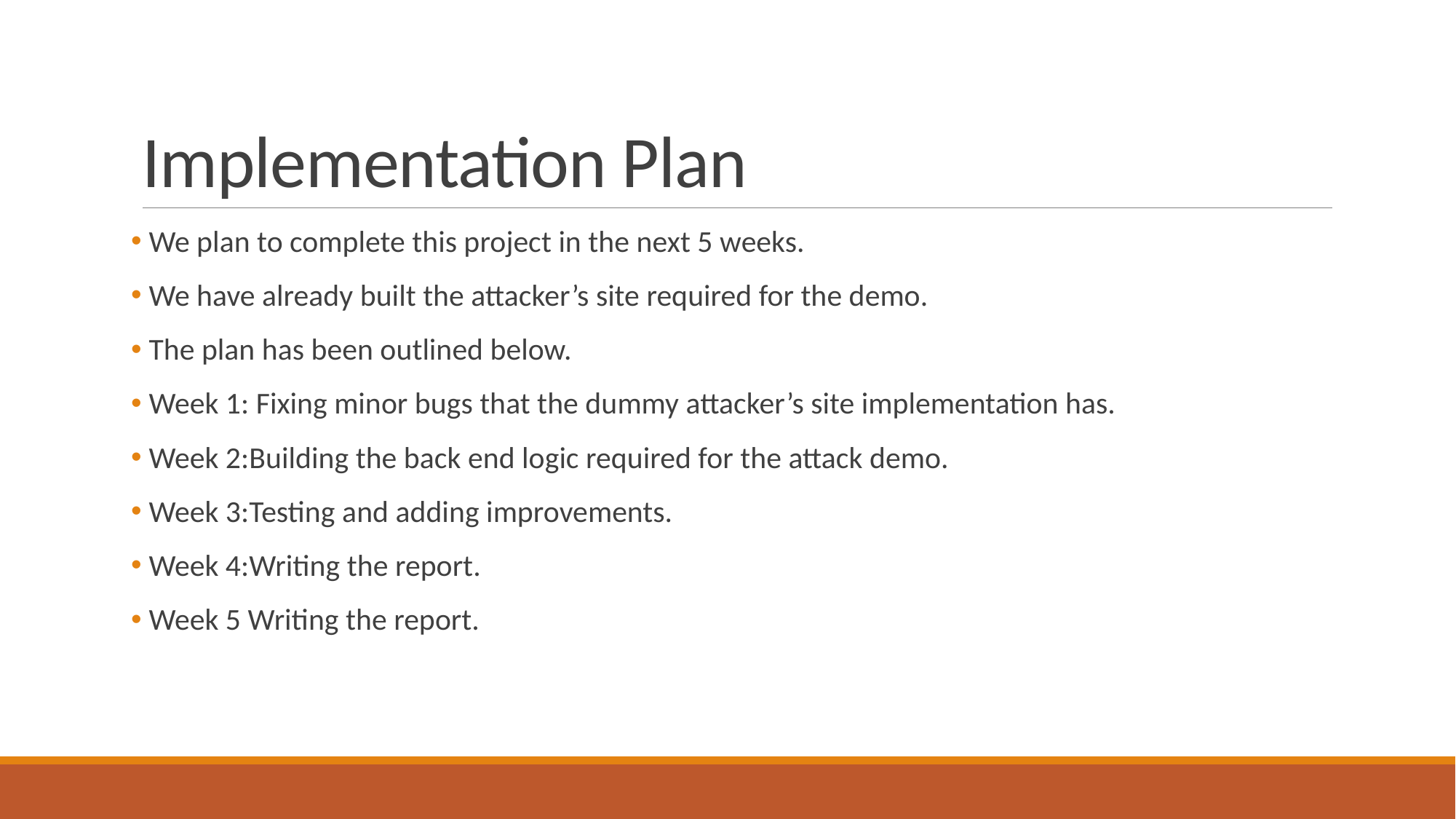

# Implementation Plan
 We plan to complete this project in the next 5 weeks.
 We have already built the attacker’s site required for the demo.
 The plan has been outlined below.
 Week 1: Fixing minor bugs that the dummy attacker’s site implementation has.
 Week 2:Building the back end logic required for the attack demo.
 Week 3:Testing and adding improvements.
 Week 4:Writing the report.
 Week 5 Writing the report.